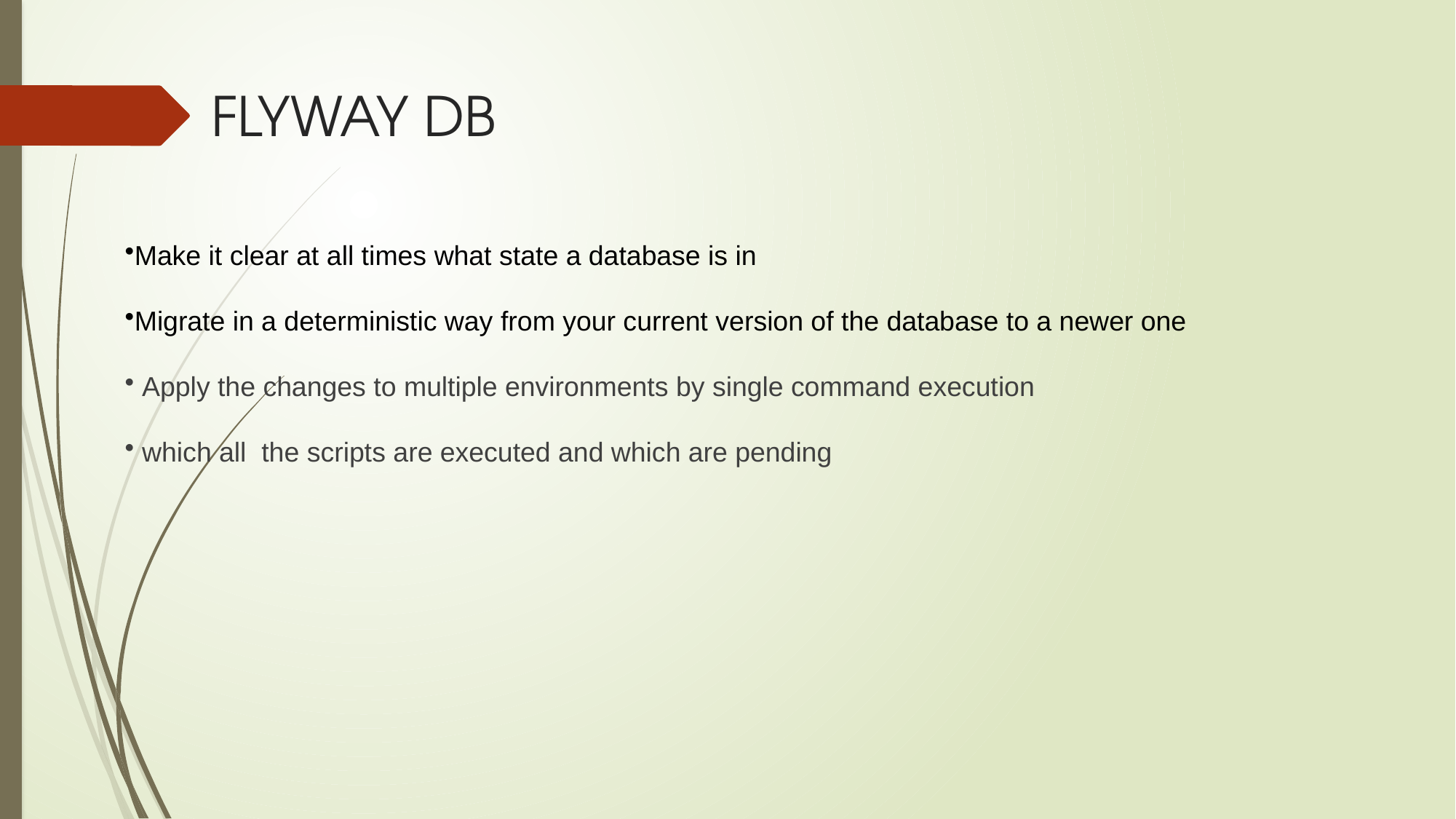

# FLYWAY DB
Make it clear at all times what state a database is in

Migrate in a deterministic way from your current version of the database to a newer one

 Apply the changes to multiple environments by single command execution

 which all  the scripts are executed and which are pending